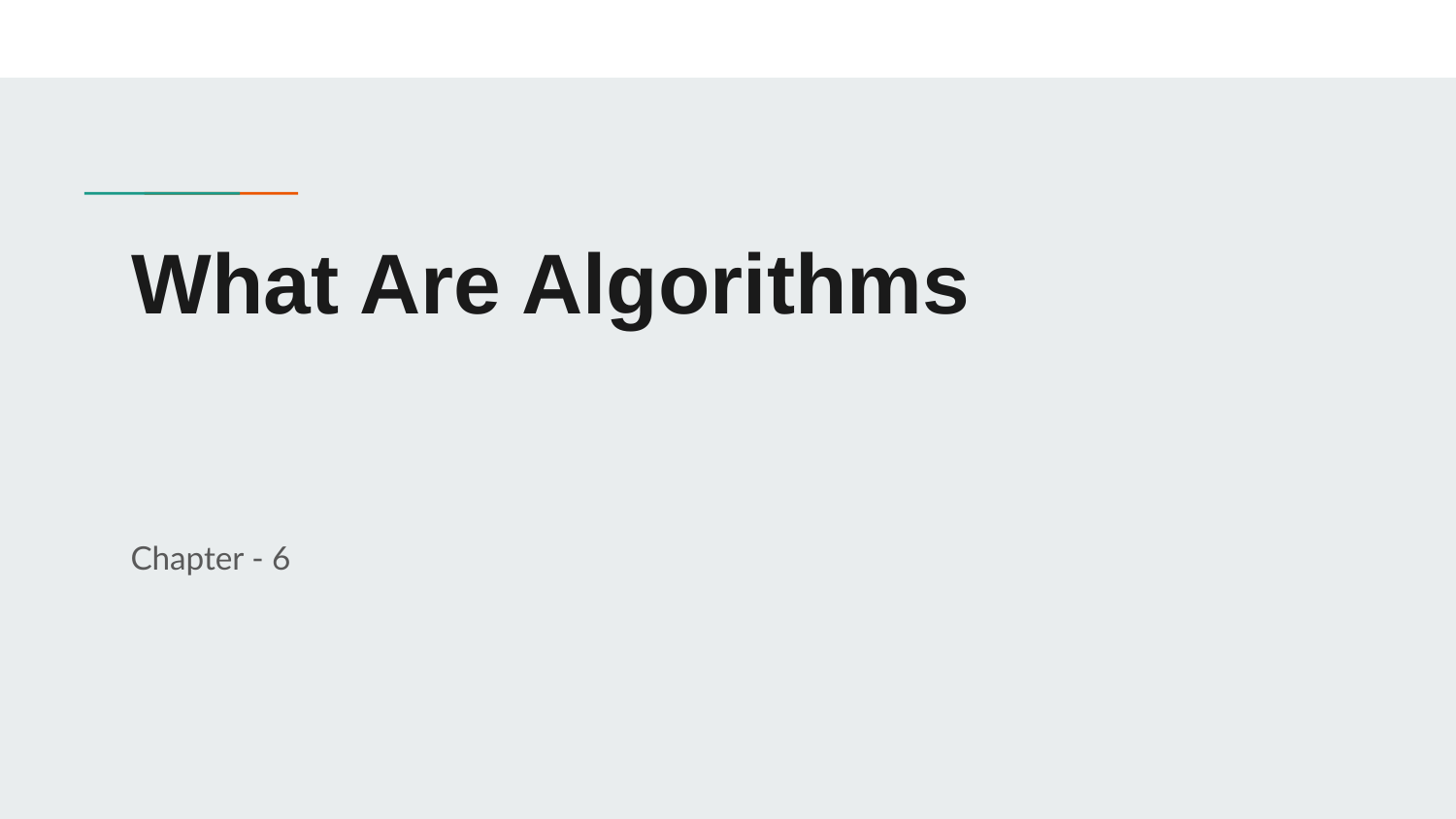

# What Are Algorithms
Chapter - 6